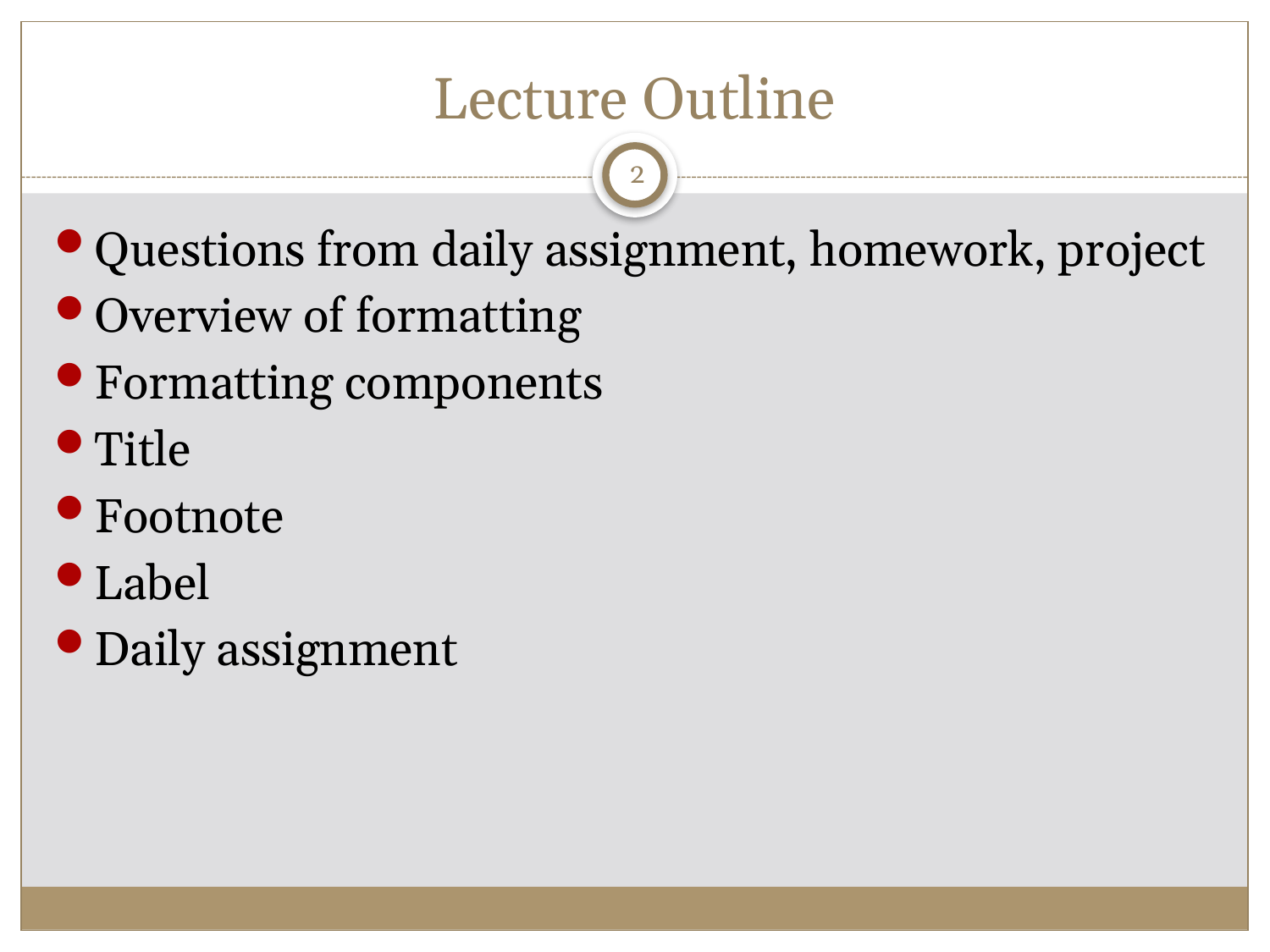

# Lecture Outline
2
Questions from daily assignment, homework, project
Overview of formatting
Formatting components
Title
Footnote
Label
Daily assignment